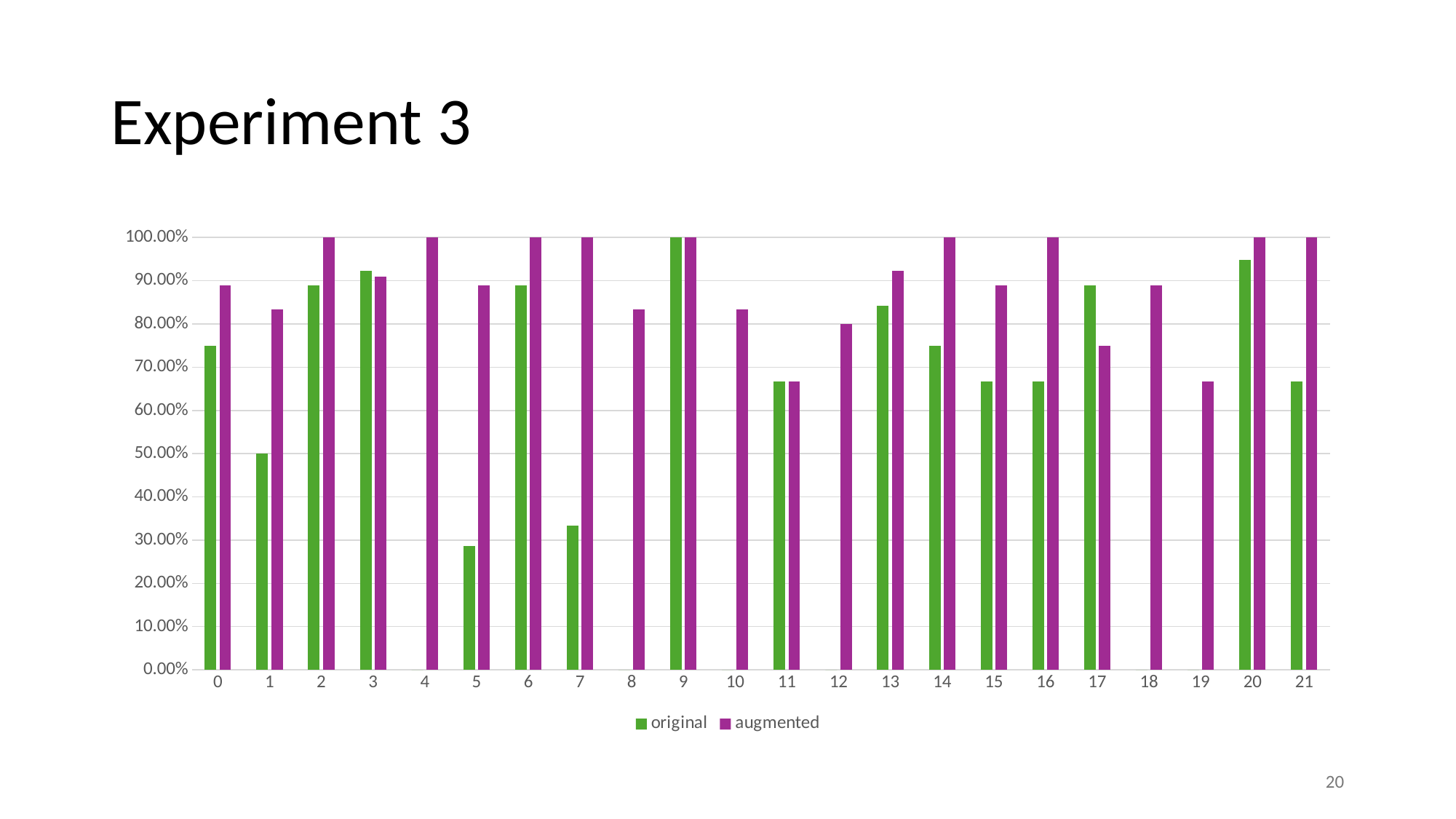

# Experiment 3

### Chart

| Category | original | augmented |
|---|---|---|
| 0 | 0.75 | 0.8889 |
| 1 | 0.5 | 0.8333 |
| 2 | 0.8889 | 1.0 |
| 3 | 0.9231 | 0.9091 |
| 4 | 0.0 | 1.0 |
| 5 | 0.2857 | 0.8889 |
| 6 | 0.8889 | 1.0 |
| 7 | 0.3333 | 1.0 |
| 8 | 0.0 | 0.8333 |
| 9 | 1.0 | 1.0 |
| 10 | 0.0 | 0.8333 |
| 11 | 0.6667 | 0.6667 |
| 12 | 0.0 | 0.8 |
| 13 | 0.8421 | 0.9231 |
| 14 | 0.75 | 1.0 |
| 15 | 0.6667 | 0.8889 |
| 16 | 0.6667 | 1.0 |
| 17 | 0.8889 | 0.75 |
| 18 | 0.0 | 0.8889 |
| 19 | 0.0 | 0.6667 |
| 20 | 0.9474 | 1.0 |
| 21 | 0.6667 | 1.0 |
20